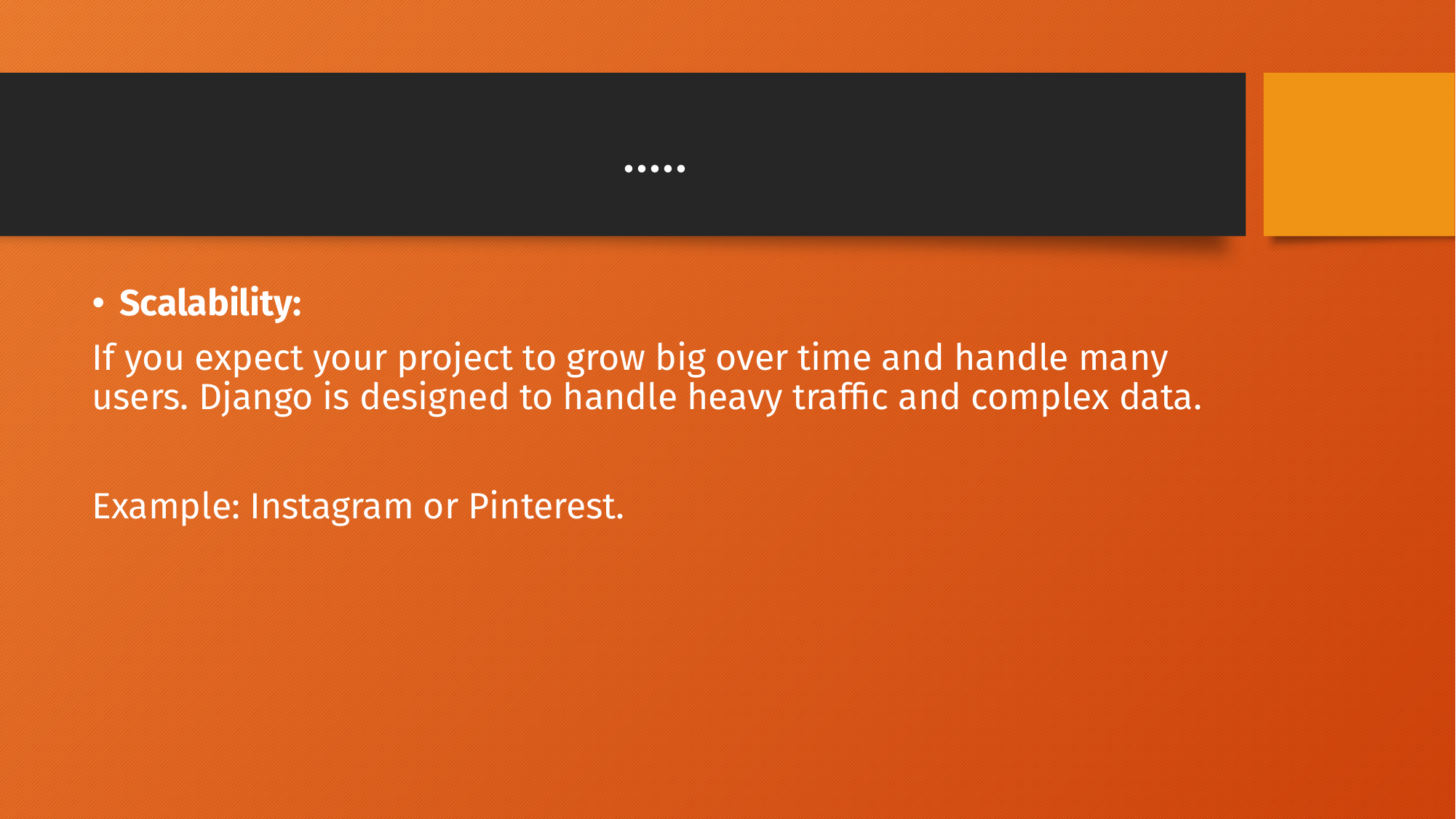

# .....
Scalability:
If you expect your project to grow big over time and handle many users. Django is designed to handle heavy traffic and complex data.

Example: Instagram or Pinterest.